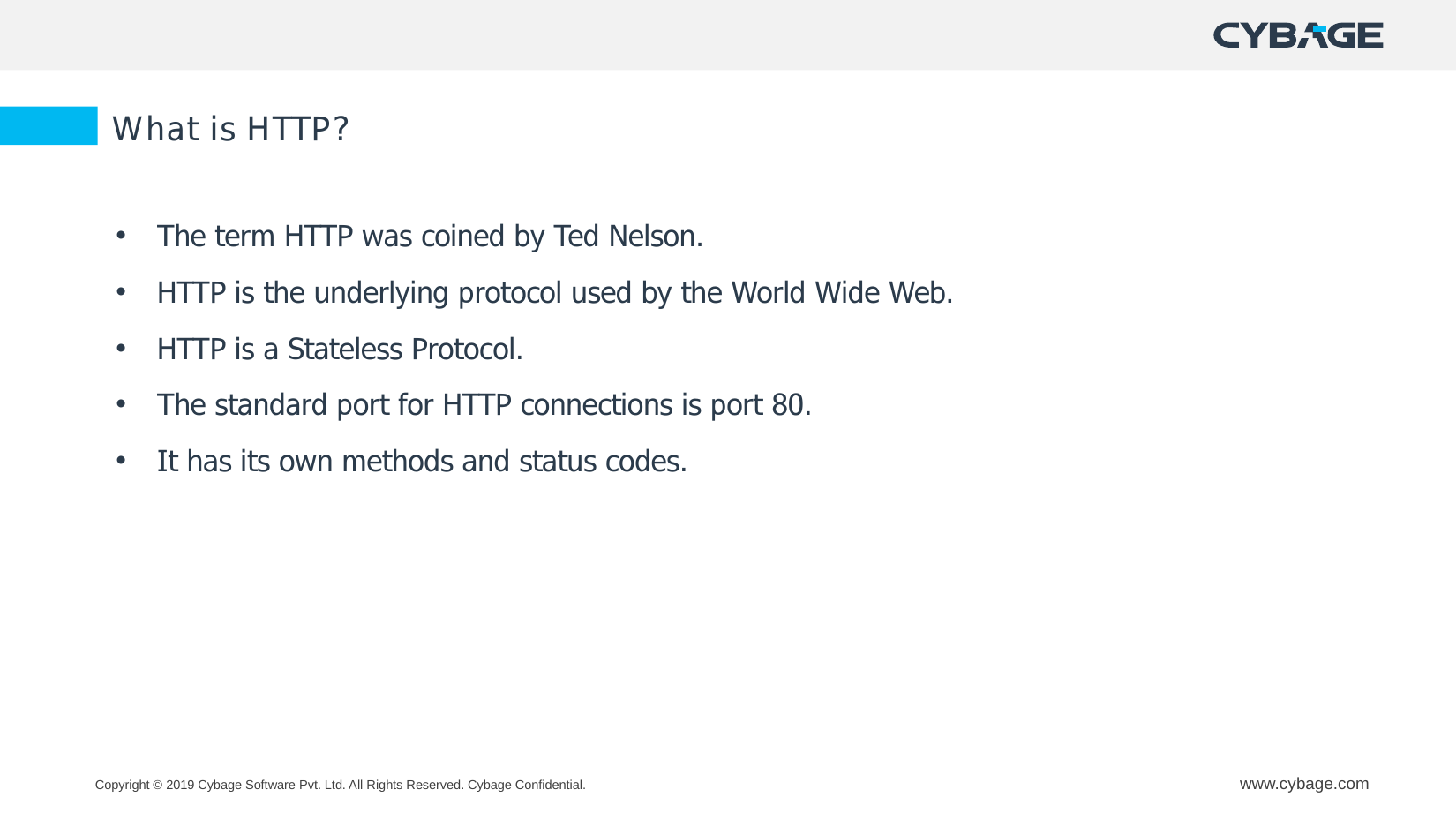

What is HTTP?

The term HTTP was coined by Ted Nelson.
HTTP is the underlying protocol used by the World Wide Web.
HTTP is a Stateless Protocol.
The standard port for HTTP connections is port 80.
It has its own methods and status codes.